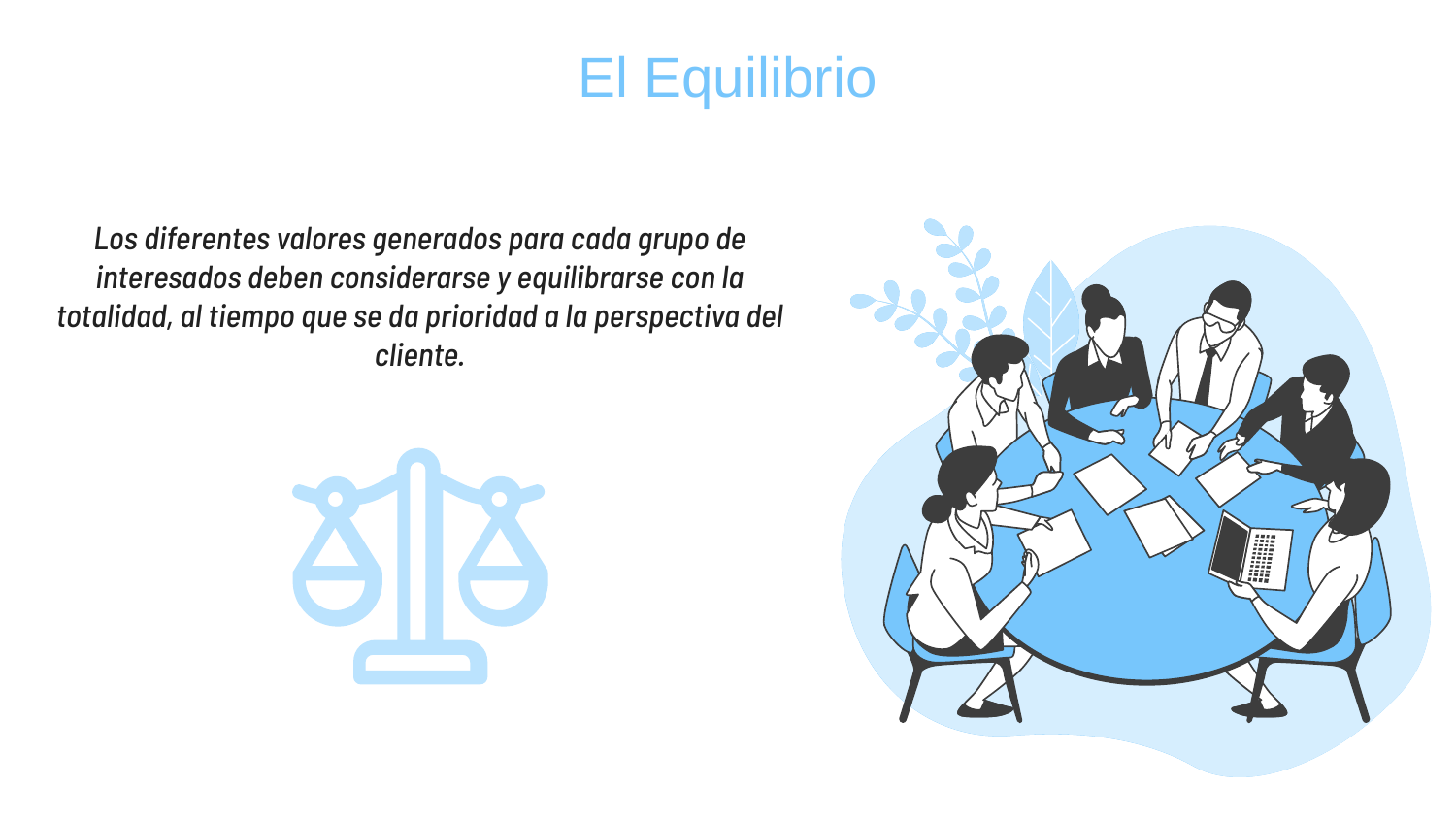

El Equilibrio
Los diferentes valores generados para cada grupo de interesados deben considerarse y equilibrarse con la totalidad, al tiempo que se da prioridad a la perspectiva del cliente.